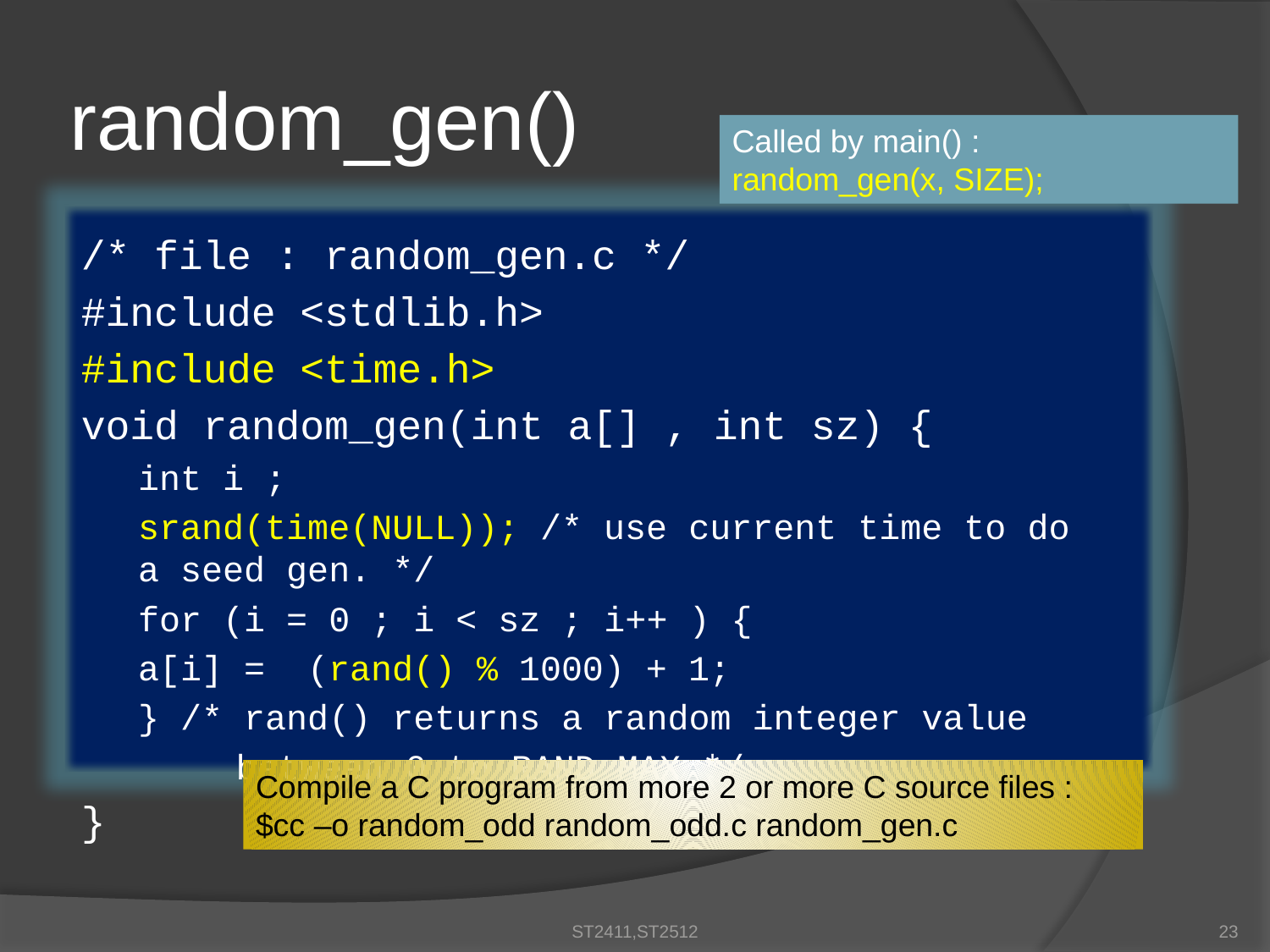

# random_gen()
Called by main() :
random_gen(x, SIZE);

/* file : random_gen.c */
#include <stdlib.h>
#include <time.h>
void random_gen(int a[] , int sz) {
int i ;
srand(time(NULL)); /* use current time to do a seed gen. */
for (i = 0 ; i < sz ; i++ ) {
	a[i] =  (rand() % 1000) + 1;
} /* rand() returns a random integer value
  	between 0 to RAND_MAX */
}
Compile a C program from more 2 or more C source files :
$cc –o random_odd random_odd.c random_gen.c
ST2411,ST2512
23